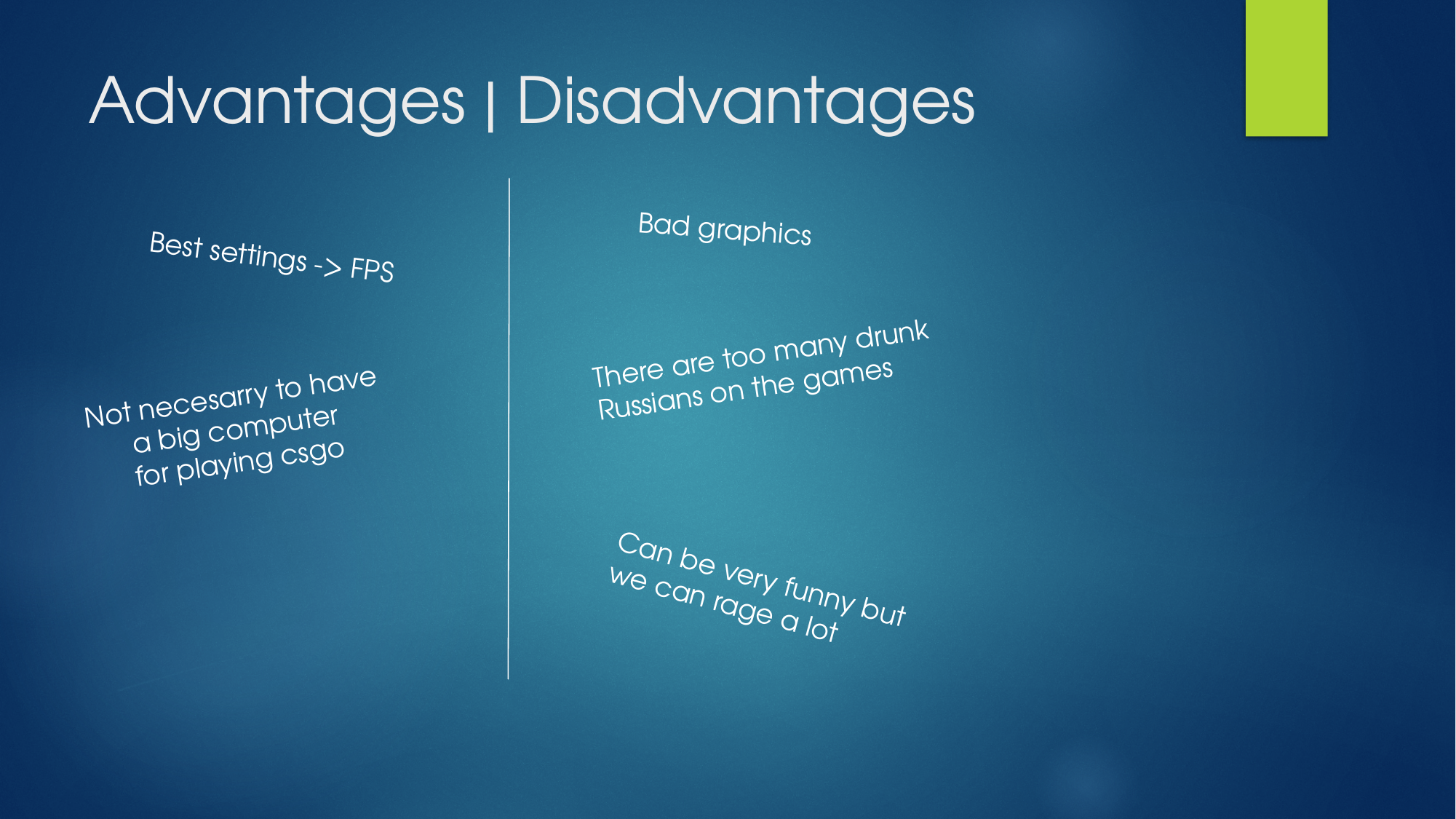

# Advantages | Disadvantages
Bad graphics
Best settings -> FPS
There are too many drunk
Russians on the games
Not necesarry to have a big computer
for playing csgo
Can be very funny but we can rage a lot